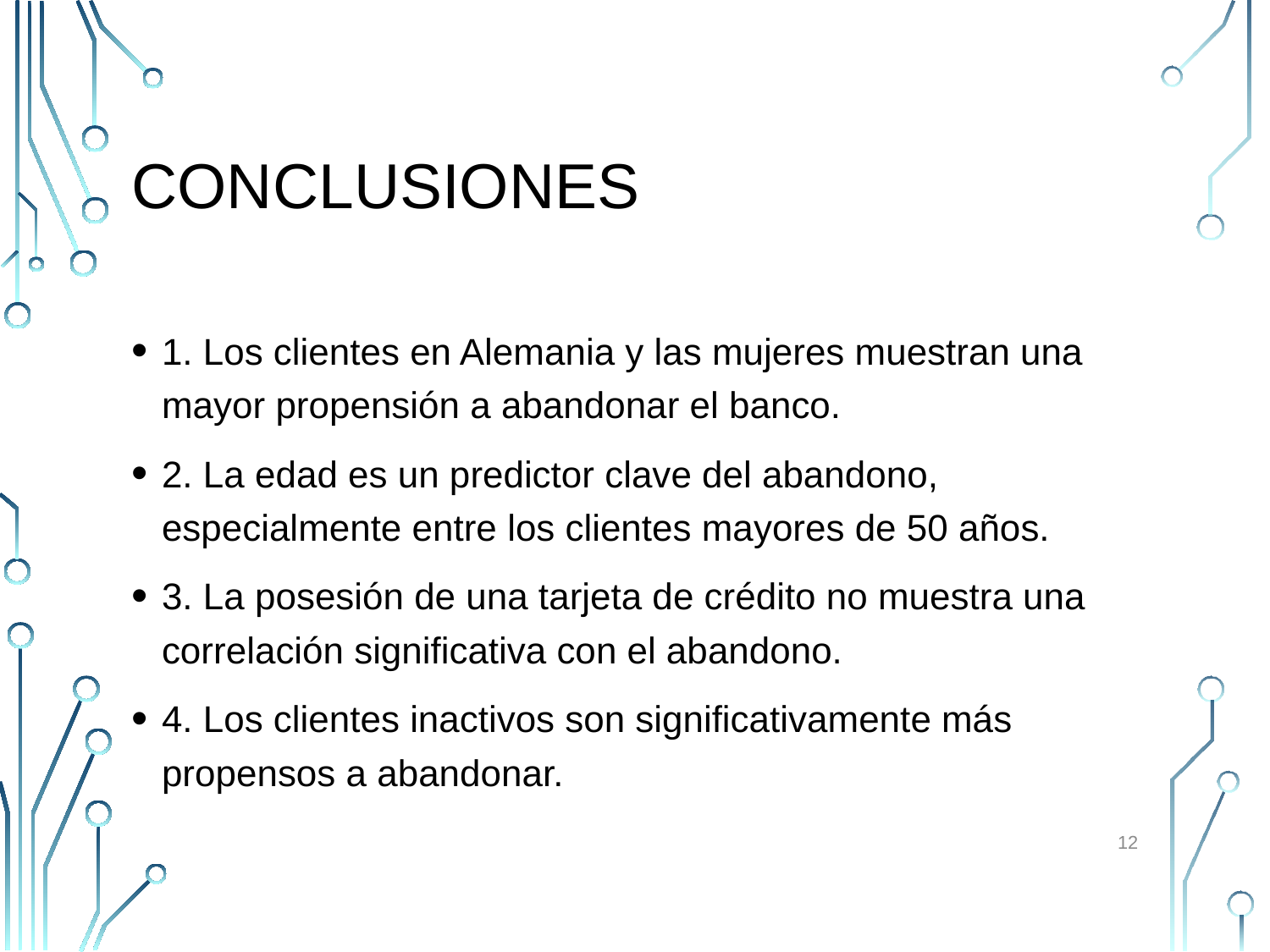

# CONCLUSIONES
1. Los clientes en Alemania y las mujeres muestran una mayor propensión a abandonar el banco.
2. La edad es un predictor clave del abandono, especialmente entre los clientes mayores de 50 años.
3. La posesión de una tarjeta de crédito no muestra una correlación significativa con el abandono.
4. Los clientes inactivos son significativamente más propensos a abandonar.
12